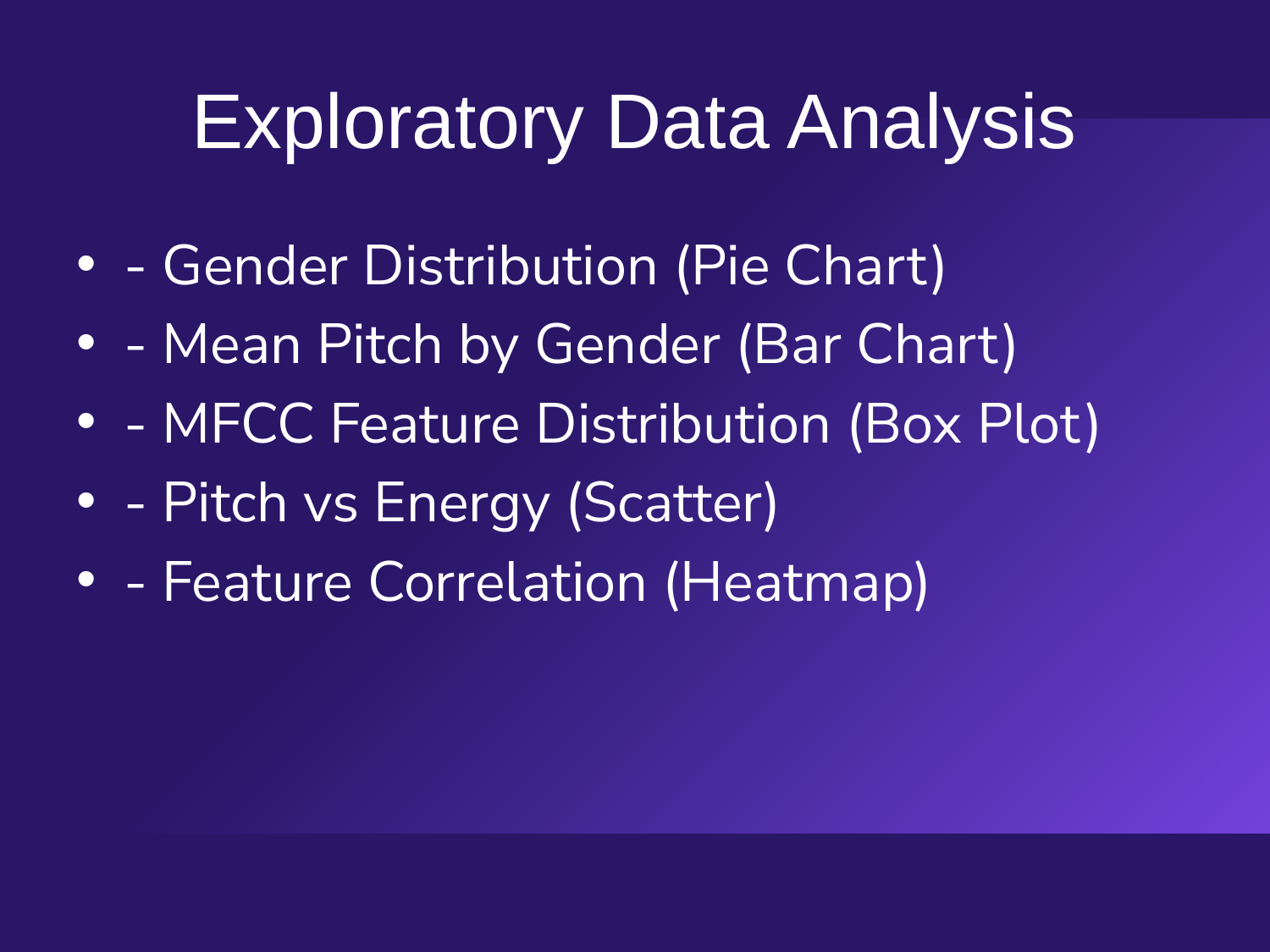

Exploratory Data Analysis
- Gender Distribution (Pie Chart)
- Mean Pitch by Gender (Bar Chart)
- MFCC Feature Distribution (Box Plot)
- Pitch vs Energy (Scatter)
- Feature Correlation (Heatmap)